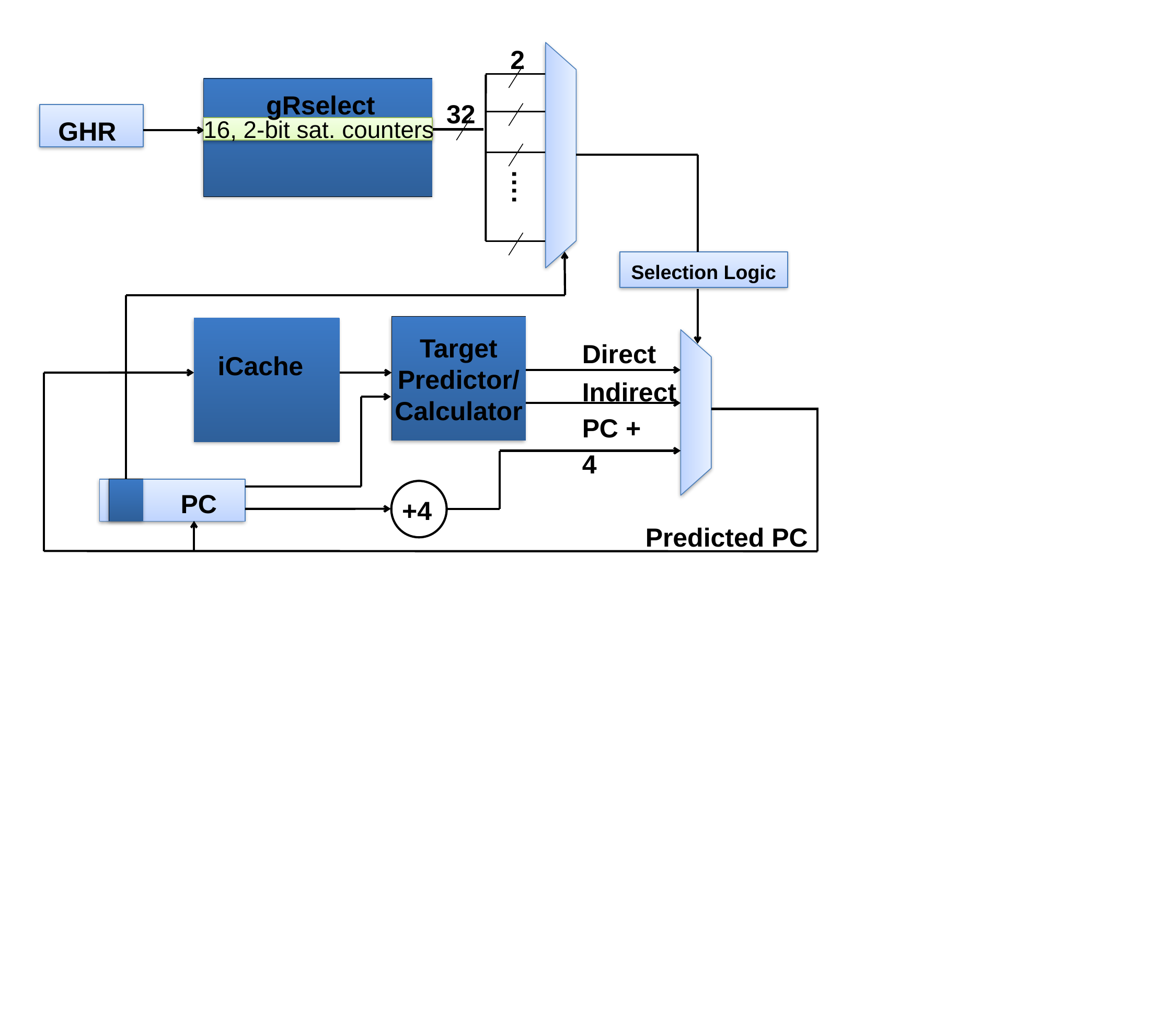

2
gRselect

32
GHR

16, 2-bit sat. counters

….
Selection Logic
Target Predictor/
Calculator

iCache

PC
+4

Predicted PC
Direct
Indirect
PC + 4